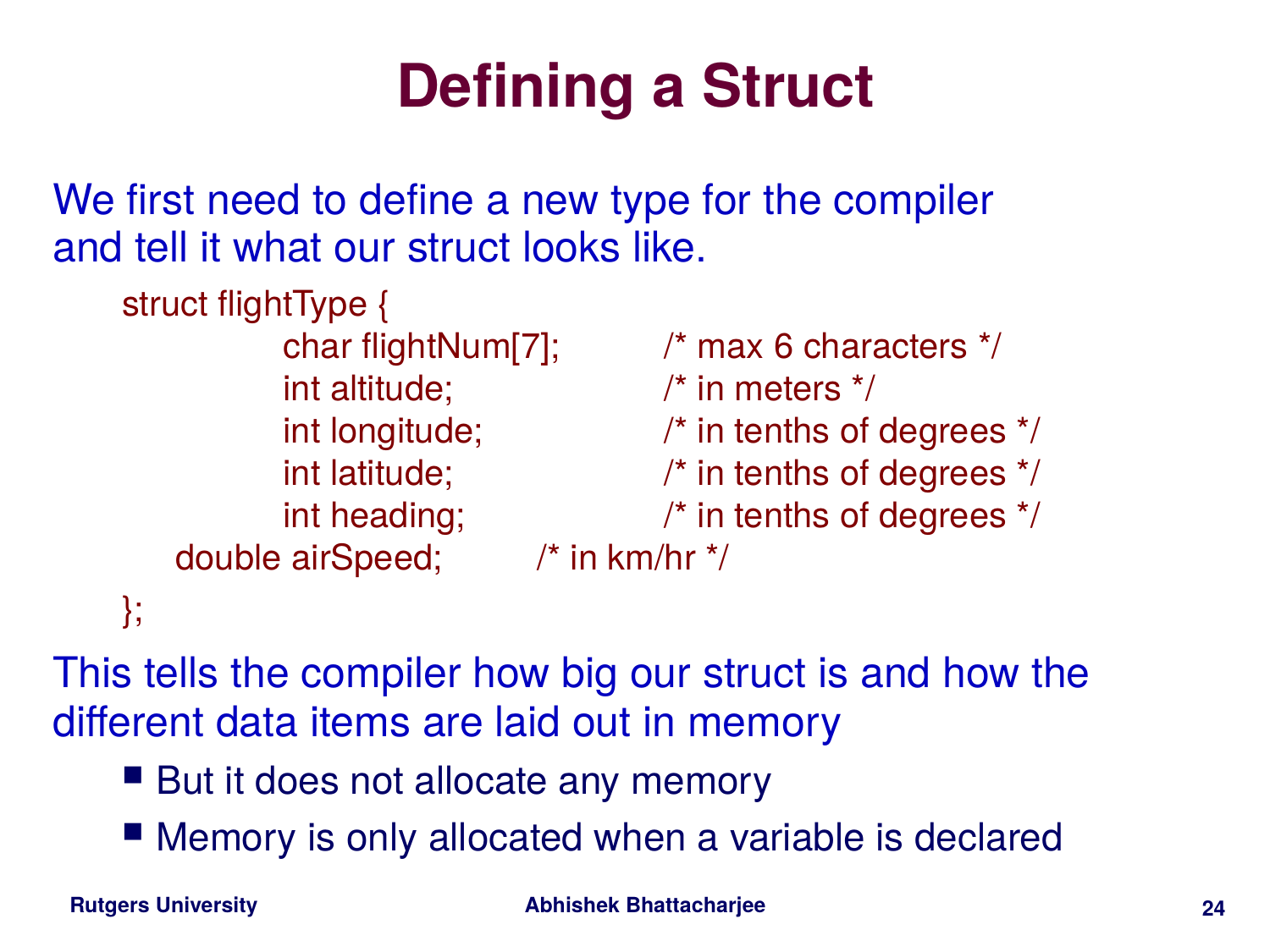

# Defining a Struct
We first need to define a new type for the compiler
and tell it what our struct looks like.
struct flightType {
	char flightNum[7];	/* max 6 characters */
	int altitude;       		/* in meters */
 	int longitude;      	/* in tenths of degrees */
	int latitude;       		/* in tenths of degrees */
	int heading;        	/* in tenths of degrees */
  double airSpeed;    	/* in km/hr */
};
This tells the compiler how big our struct is and how the different data items are laid out in memory
But it does not allocate any memory
Memory is only allocated when a variable is declared